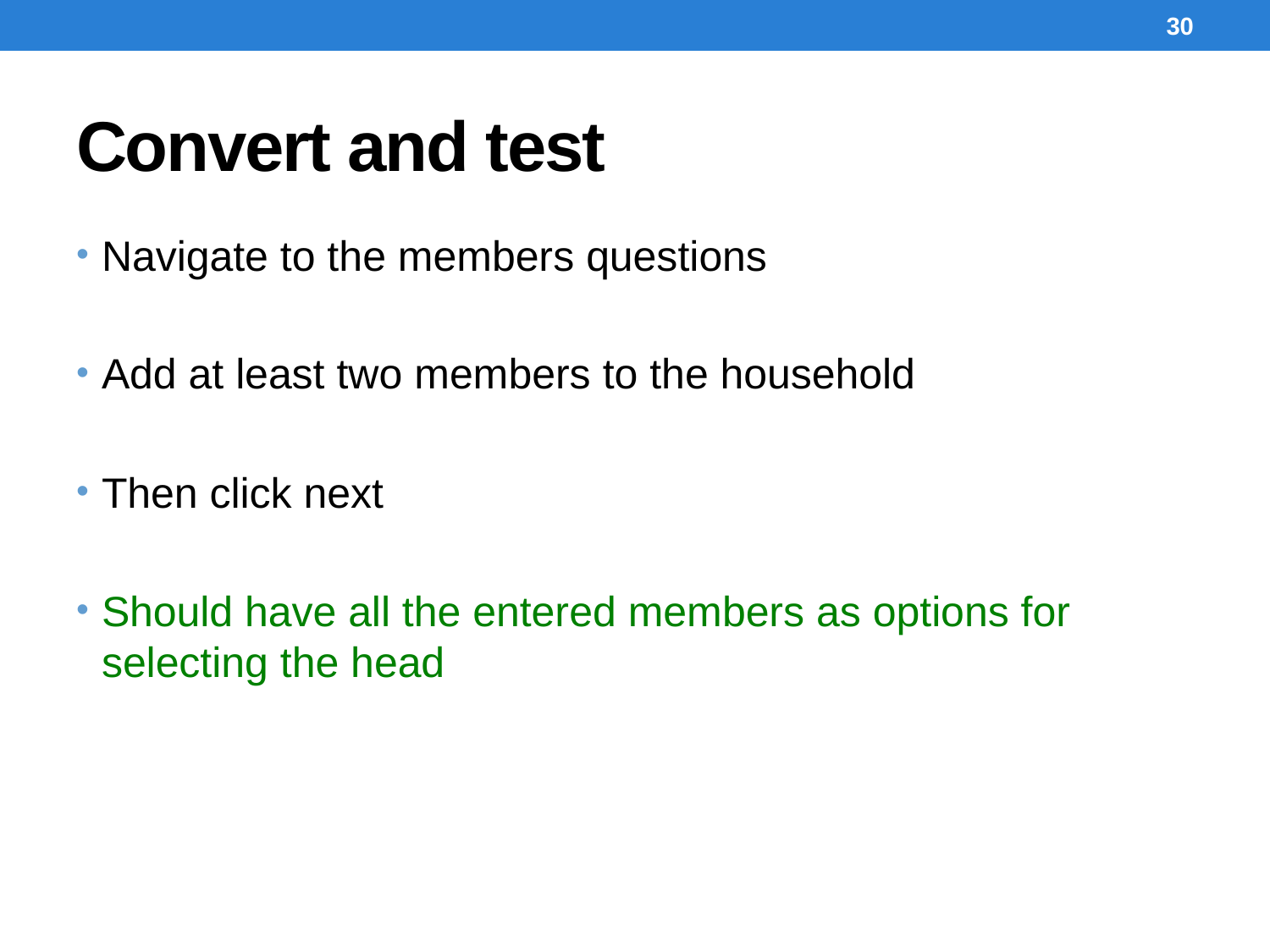

30
# Convert and test
Navigate to the members questions

Add at least two members to the household

Then click next

Should have all the entered members as options for selecting the head